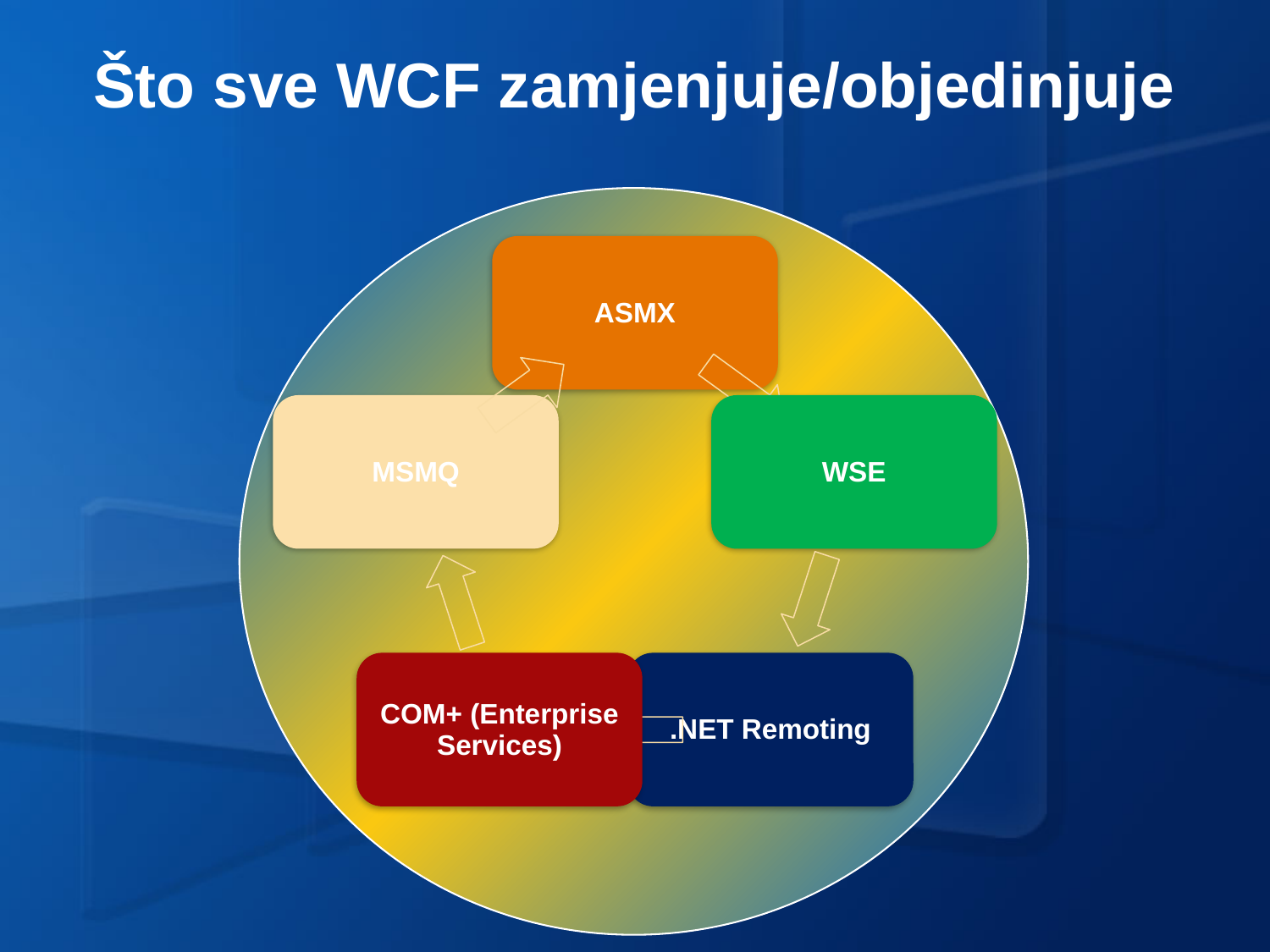

# Što sve WCF zamjenjuje/objedinjuje

ASMX
WSE
.NET Remoting
COM+ (Enterprise Services)
MSMQ